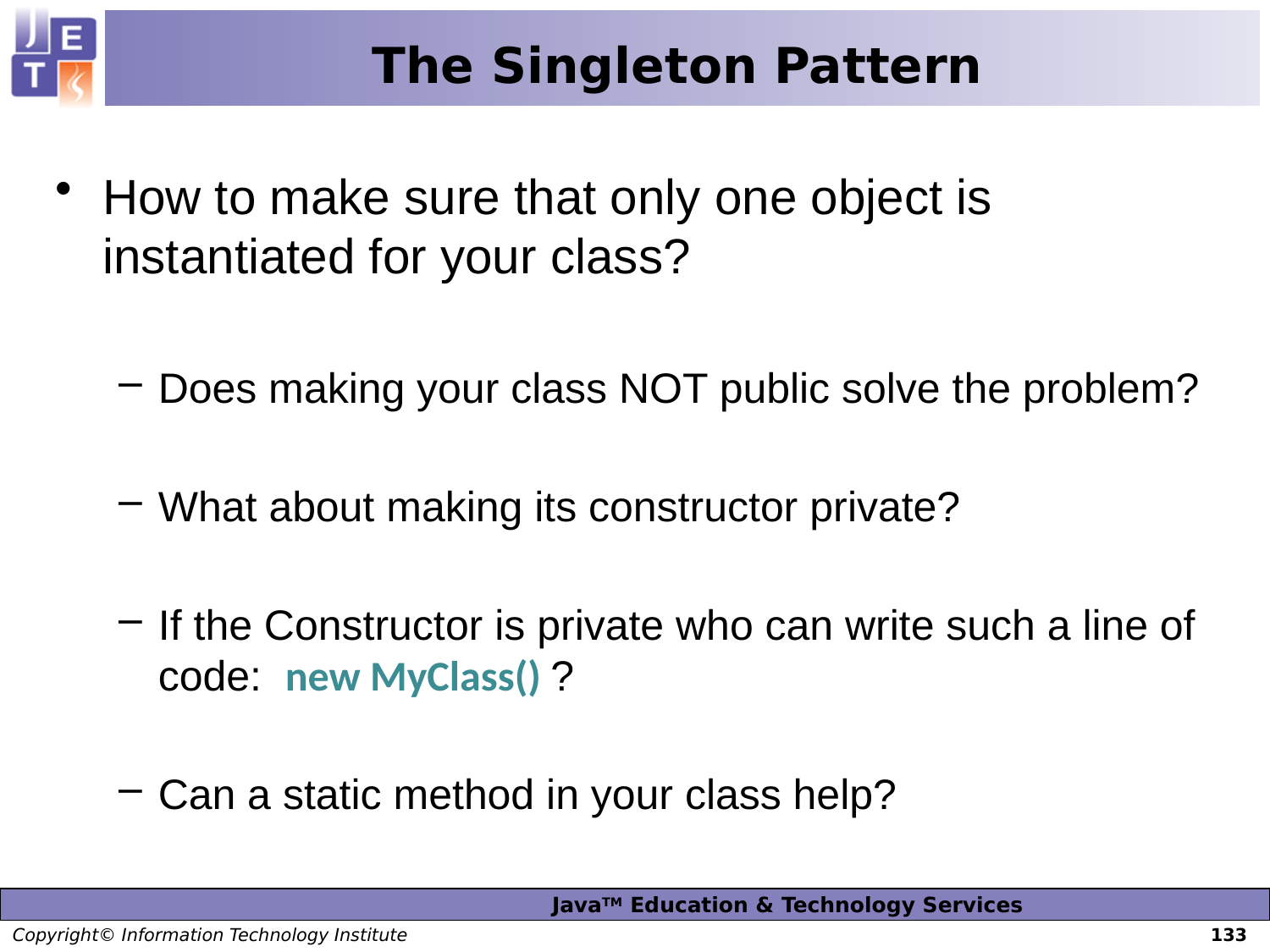

# The Singleton Pattern
How to make sure that only one object is instantiated for your class?

Does making your class NOT public solve the problem?

What about making its constructor private?

If the Constructor is private who can write such a line of code: 	new MyClass() ?

Can a static method in your class help?